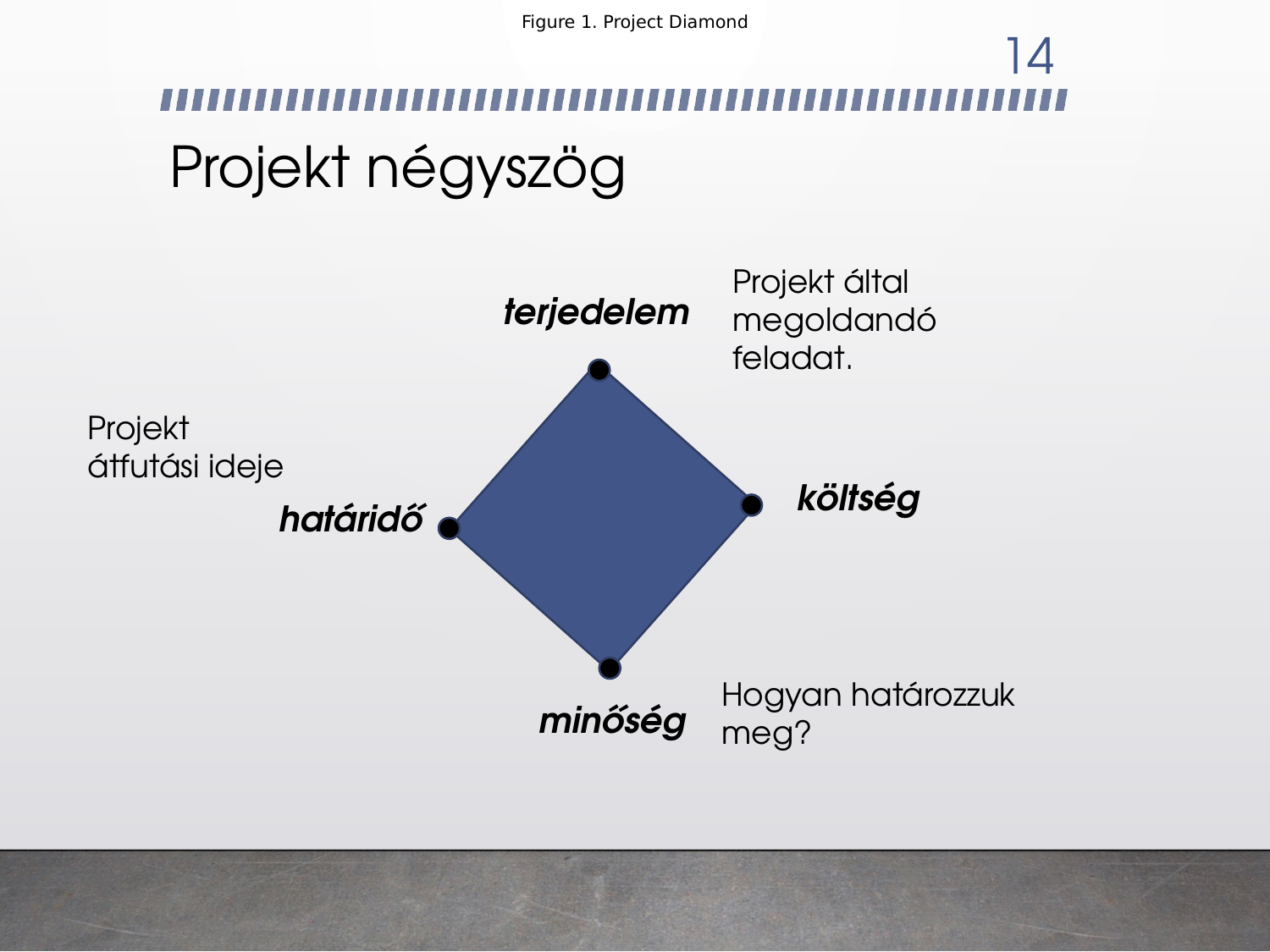

Figure 1. Project Diamond

14
# Projekt négyszög
Projekt által megoldandó feladat.
terjedelem

Projekt átfutási ideje

költség

határidő

Hogyan határozzuk meg?
minőség